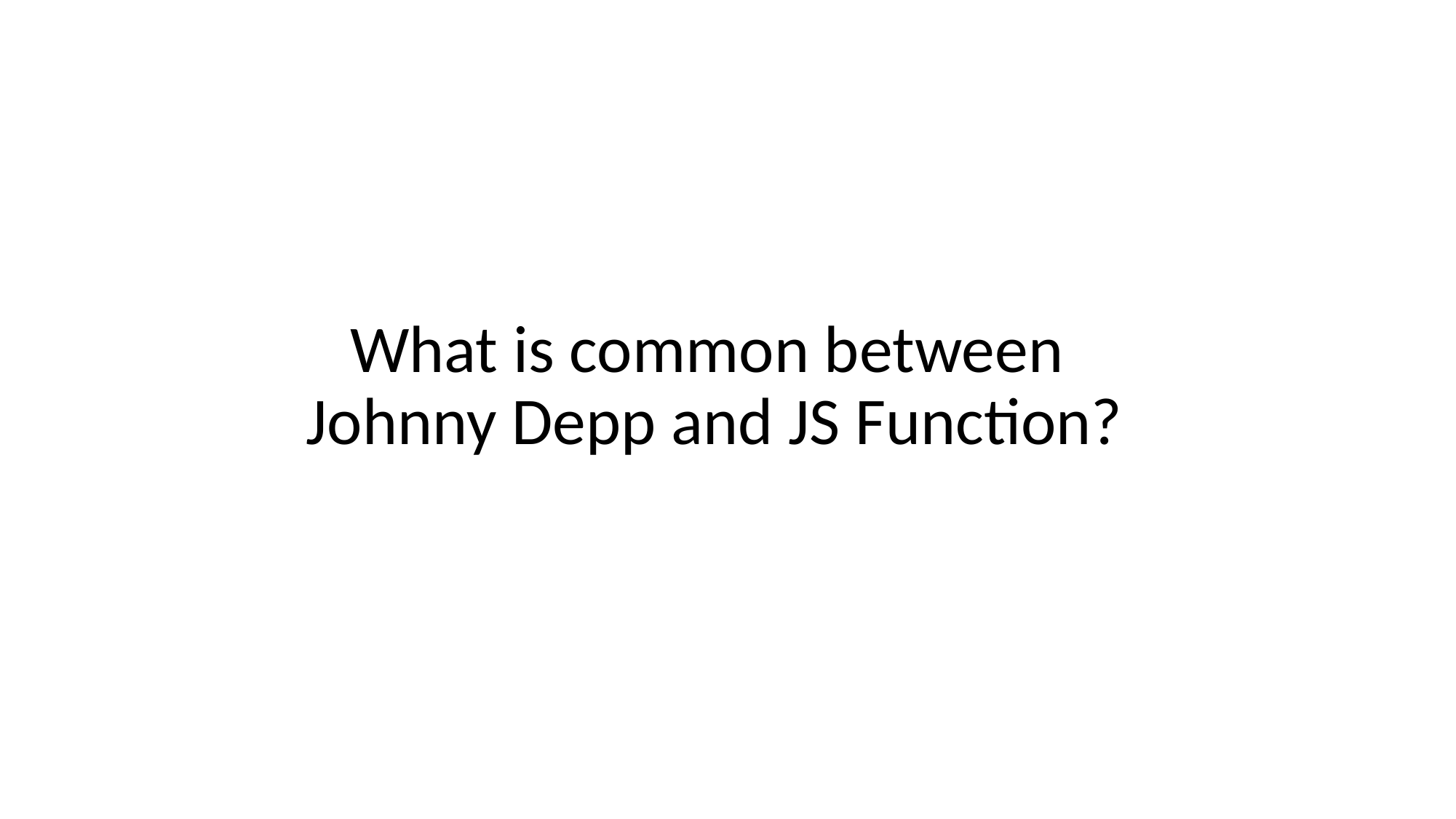

# What is common between Johnny Depp and JS Function?